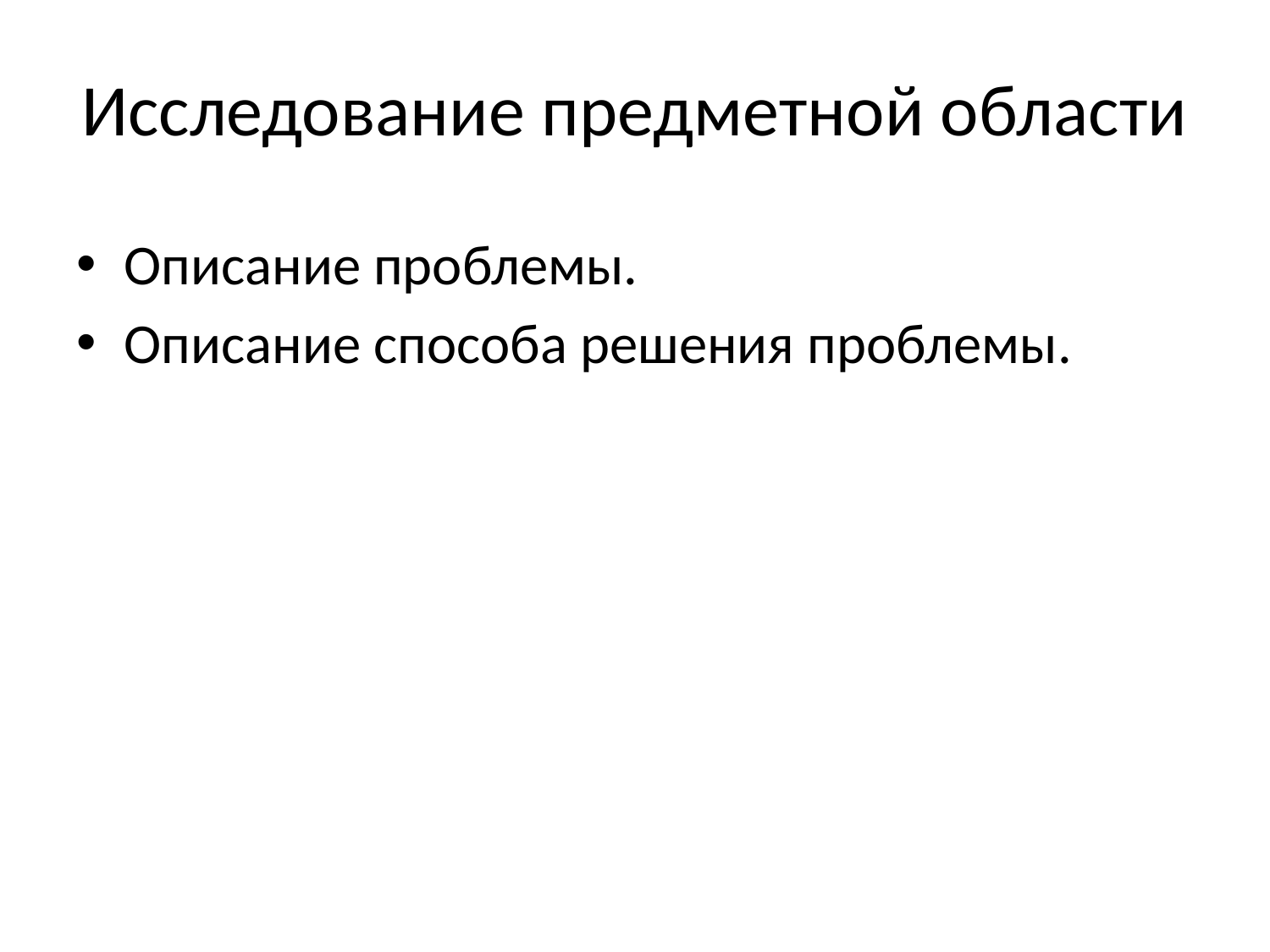

# Исследование предметной области
Описание проблемы.
Описание способа решения проблемы.